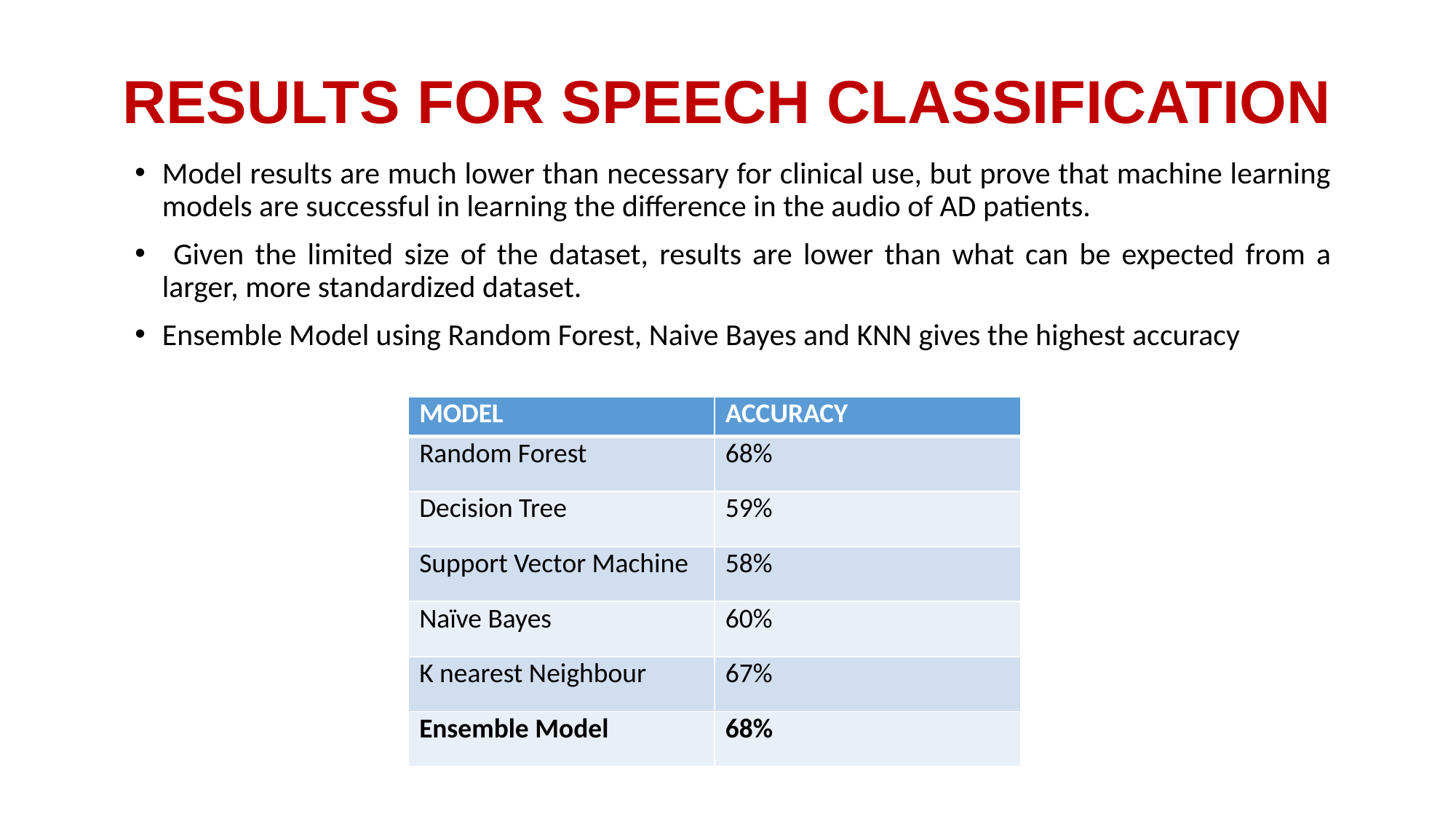

# RESULTS FOR SPEECH CLASSIFICATION
Model results are much lower than necessary for clinical use, but prove that machine learning models are successful in learning the difference in the audio of AD patients.
 Given the limited size of the dataset, results are lower than what can be expected from a larger, more standardized dataset.
Ensemble Model using Random Forest, Naive Bayes and KNN gives the highest accuracy
| MODEL | ACCURACY |
| --- | --- |
| Random Forest | 68% |
| Decision Tree | 59% |
| Support Vector Machine | 58% |
| Naïve Bayes | 60% |
| K nearest Neighbour | 67% |
| Ensemble Model | 68% |